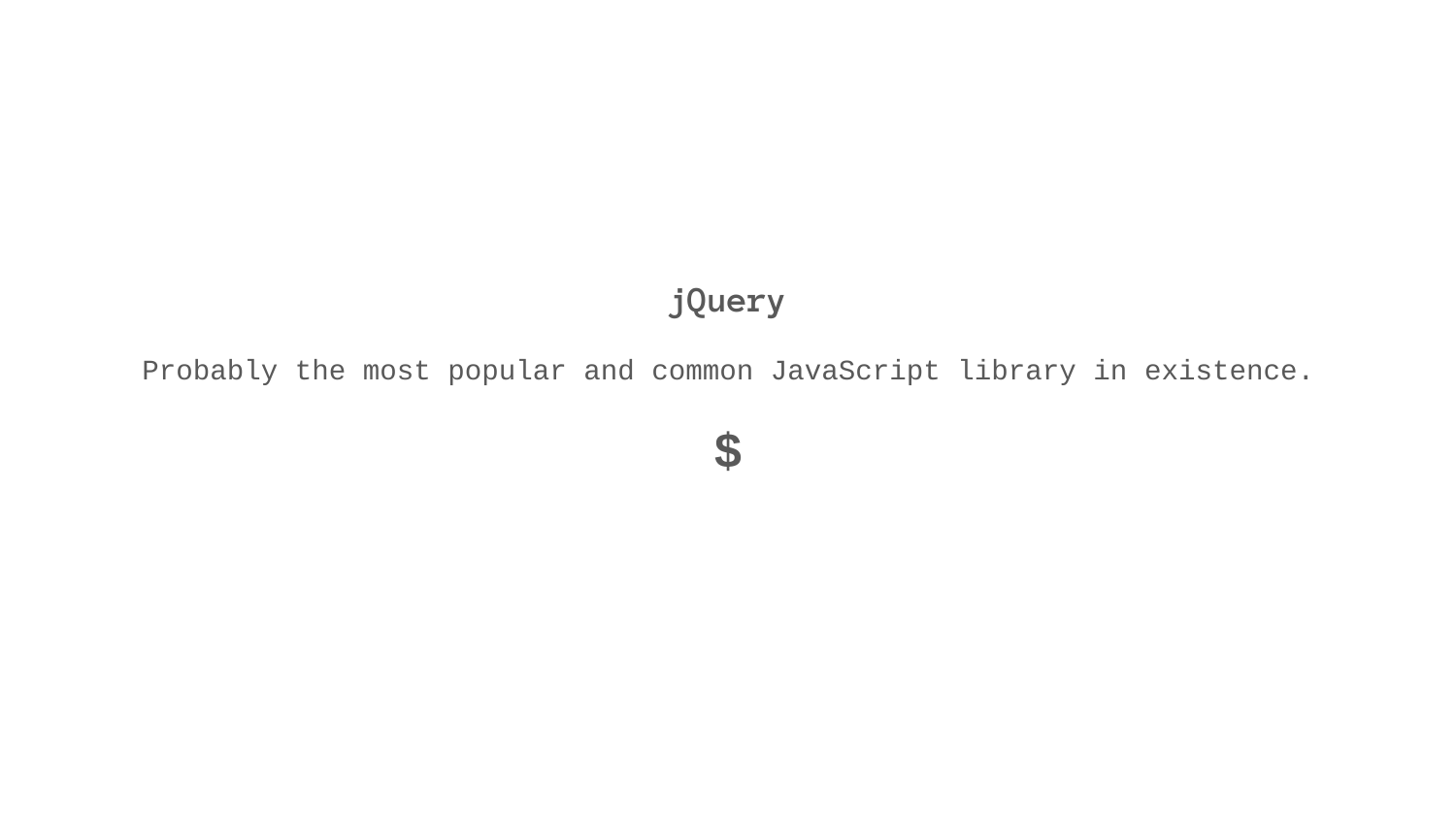

jQuery
Probably the most popular and common JavaScript library in existence.
$